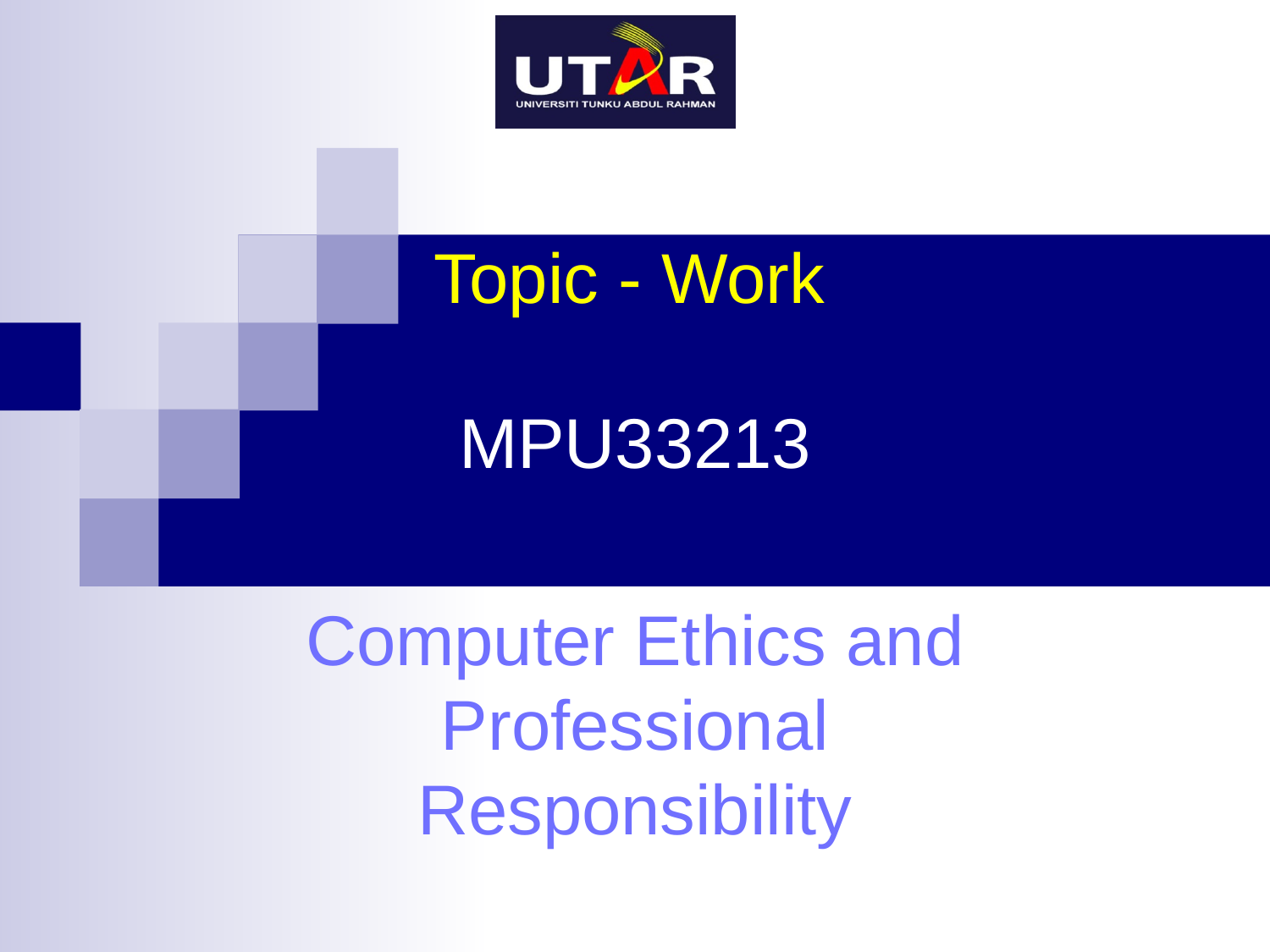

# Topic - Work
MPU33213

Computer Ethics and Professional Responsibility